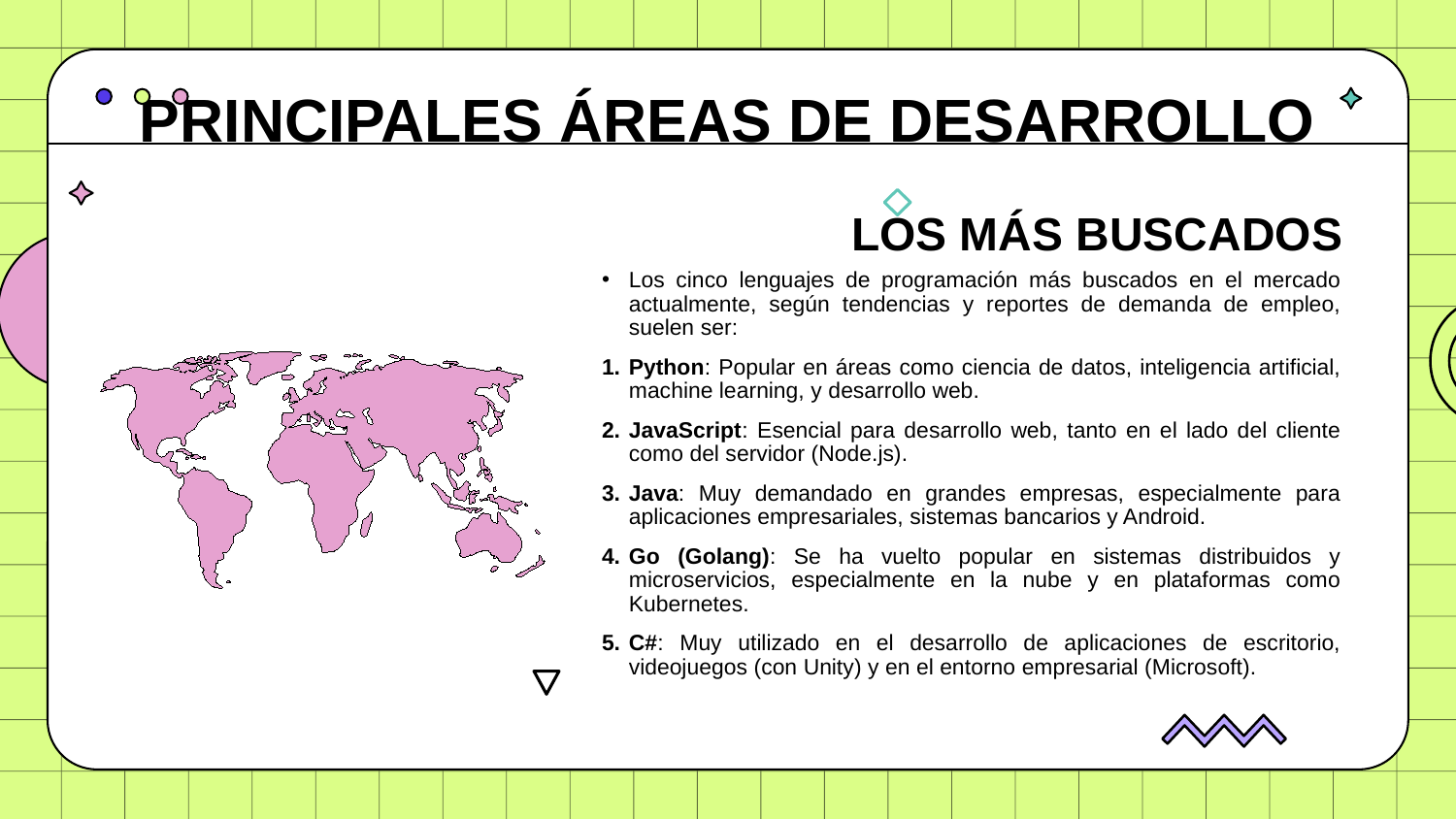

# PRINCIPALES ÁREAS DE DESARROLLO

LOS MÁS BUSCADOS
Los cinco lenguajes de programación más buscados en el mercado actualmente, según tendencias y reportes de demanda de empleo, suelen ser:
Python: Popular en áreas como ciencia de datos, inteligencia artificial, machine learning, y desarrollo web.
JavaScript: Esencial para desarrollo web, tanto en el lado del cliente como del servidor (Node.js).
Java: Muy demandado en grandes empresas, especialmente para aplicaciones empresariales, sistemas bancarios y Android.
Go (Golang): Se ha vuelto popular en sistemas distribuidos y microservicios, especialmente en la nube y en plataformas como Kubernetes.
C#: Muy utilizado en el desarrollo de aplicaciones de escritorio, videojuegos (con Unity) y en el entorno empresarial (Microsoft).